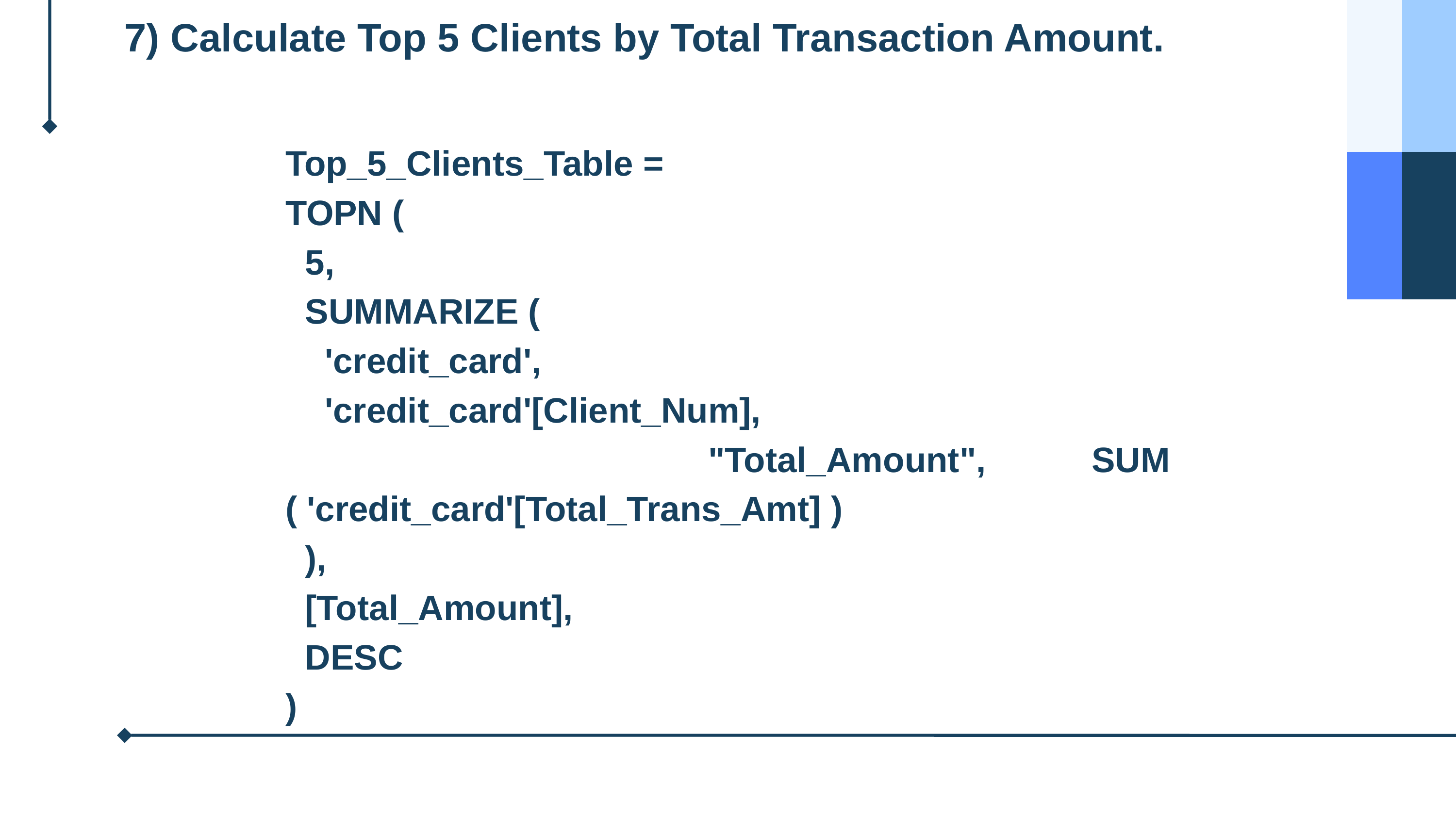

7) Calculate Top 5 Clients by Total Transaction Amount.
Top_5_Clients_Table =
TOPN (
  5,
  SUMMARIZE (
    'credit_card',
    'credit_card'[Client_Num],
    "Total_Amount", SUM ( 'credit_card'[Total_Trans_Amt] )
  ),
  [Total_Amount],
  DESC
)